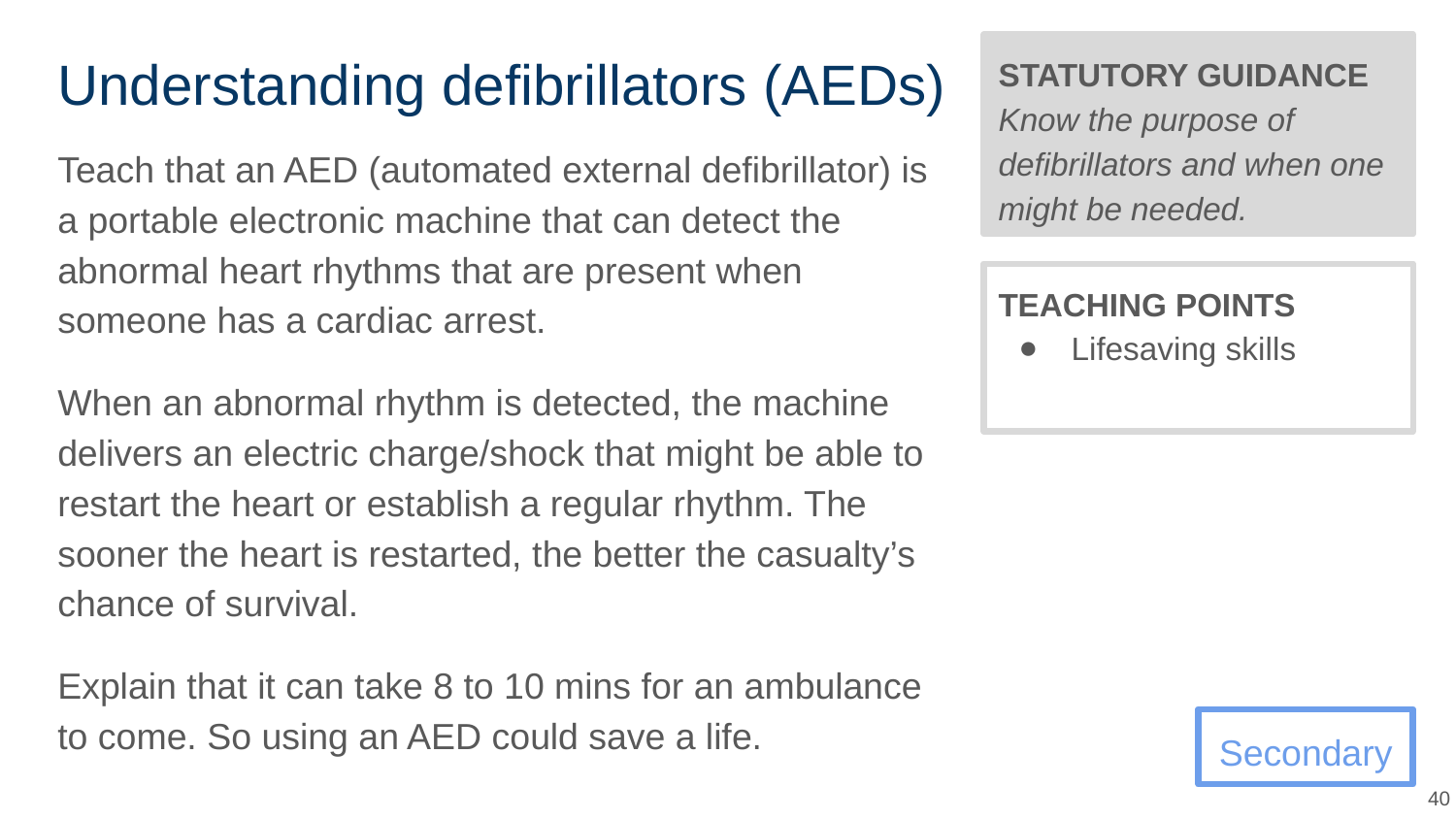

# Understanding defibrillators (AEDs)

STATUTORY GUIDANCE
Know the purpose of defibrillators and when one might be needed.

Teach that an AED (automated external defibrillator) is a portable electronic machine that can detect the abnormal heart rhythms that are present when someone has a cardiac arrest.
When an abnormal rhythm is detected, the machine delivers an electric charge/shock that might be able to restart the heart or establish a regular rhythm. The sooner the heart is restarted, the better the casualty’s chance of survival.
Explain that it can take 8 to 10 mins for an ambulance to come. So using an AED could save a life.

TEACHING POINTS
Lifesaving skills

Secondary
40